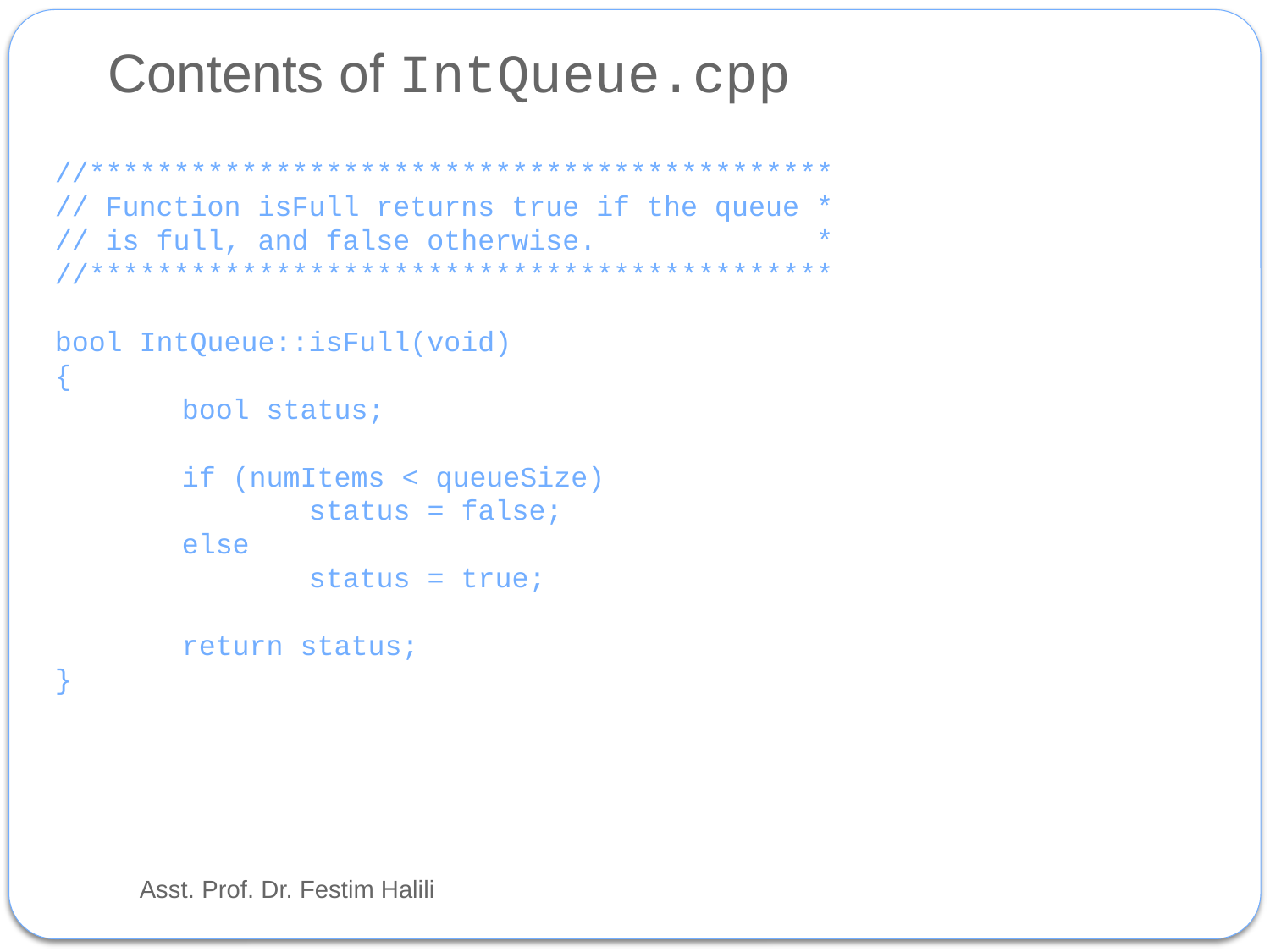

# Contents of IntQueue.cpp
//********************************************
// Function isFull returns true if the queue *
// is full, and false otherwise.             *
//********************************************
bool IntQueue::isFull(void)
{
	bool status;
	if (numItems < queueSize)
		status = false;
	else
		status = true;
	return status;
}

Asst. Prof. Dr. Festim Halili